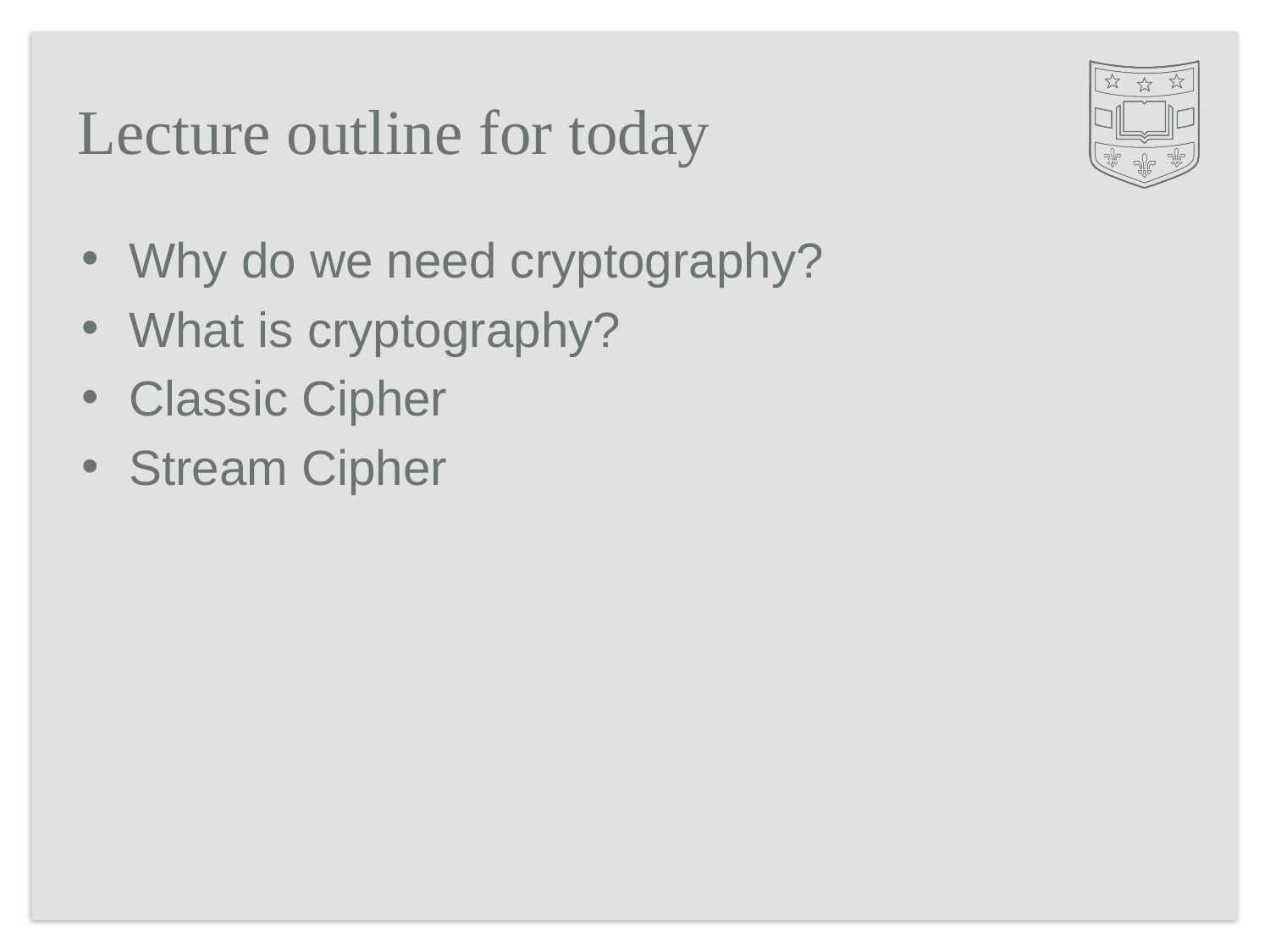

# Lecture outline for today
Why do we need cryptography?
What is cryptography?
Classic Cipher
Stream Cipher